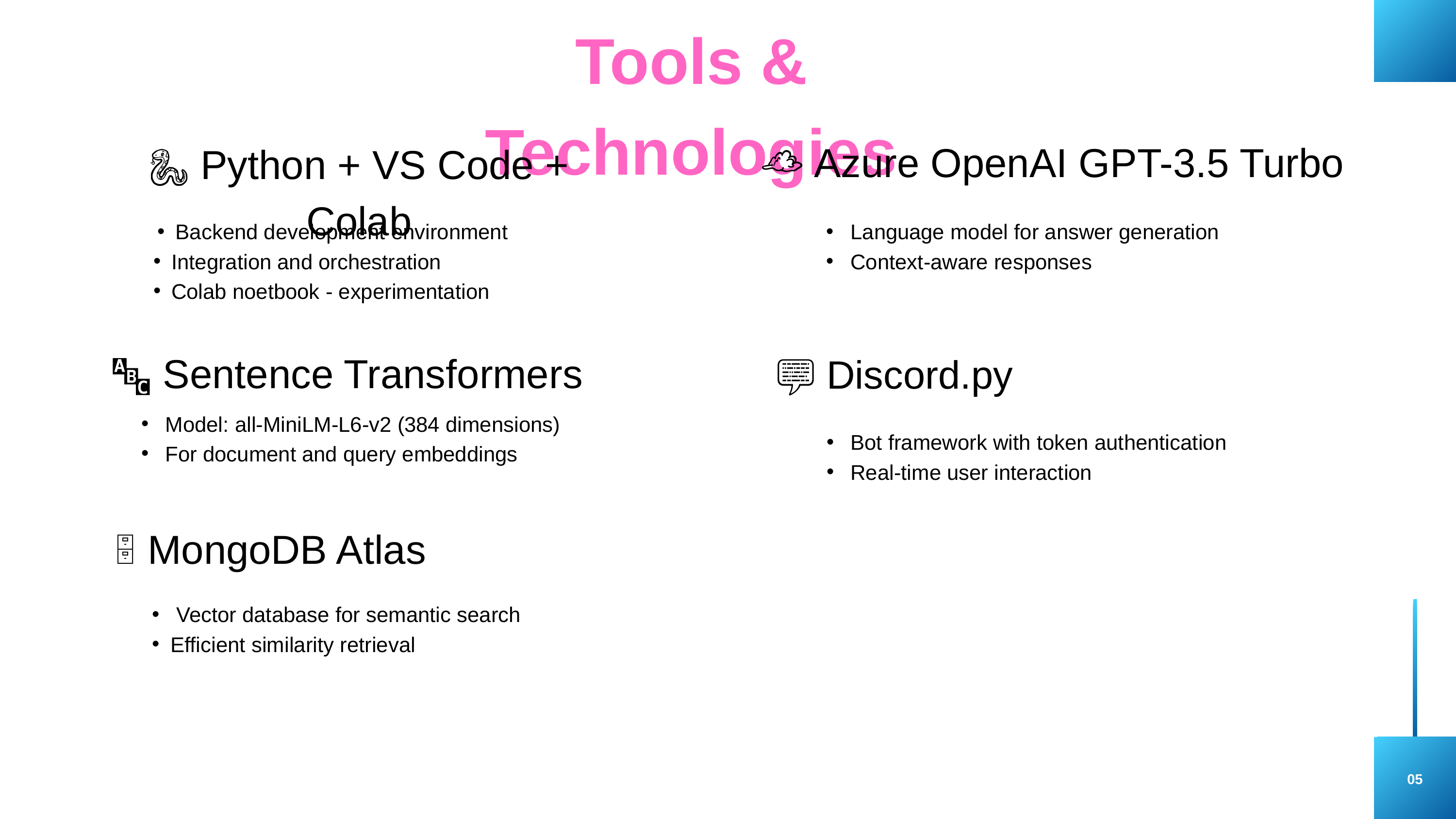

Tools & Technologies
☁️ Azure OpenAI GPT-3.5 Turbo
🐍 Python + VS Code + Colab
Backend development environment
Integration and orchestration
Colab noetbook - experimentation
 Language model for answer generation
 Context-aware responses
🔤 Sentence Transformers
💬 Discord.py
 Model: all-MiniLM-L6-v2 (384 dimensions)
 For document and query embeddings
 Bot framework with token authentication
 Real-time user interaction
🗄️ MongoDB Atlas
02
 Vector database for semantic search
Efficient similarity retrieval

05